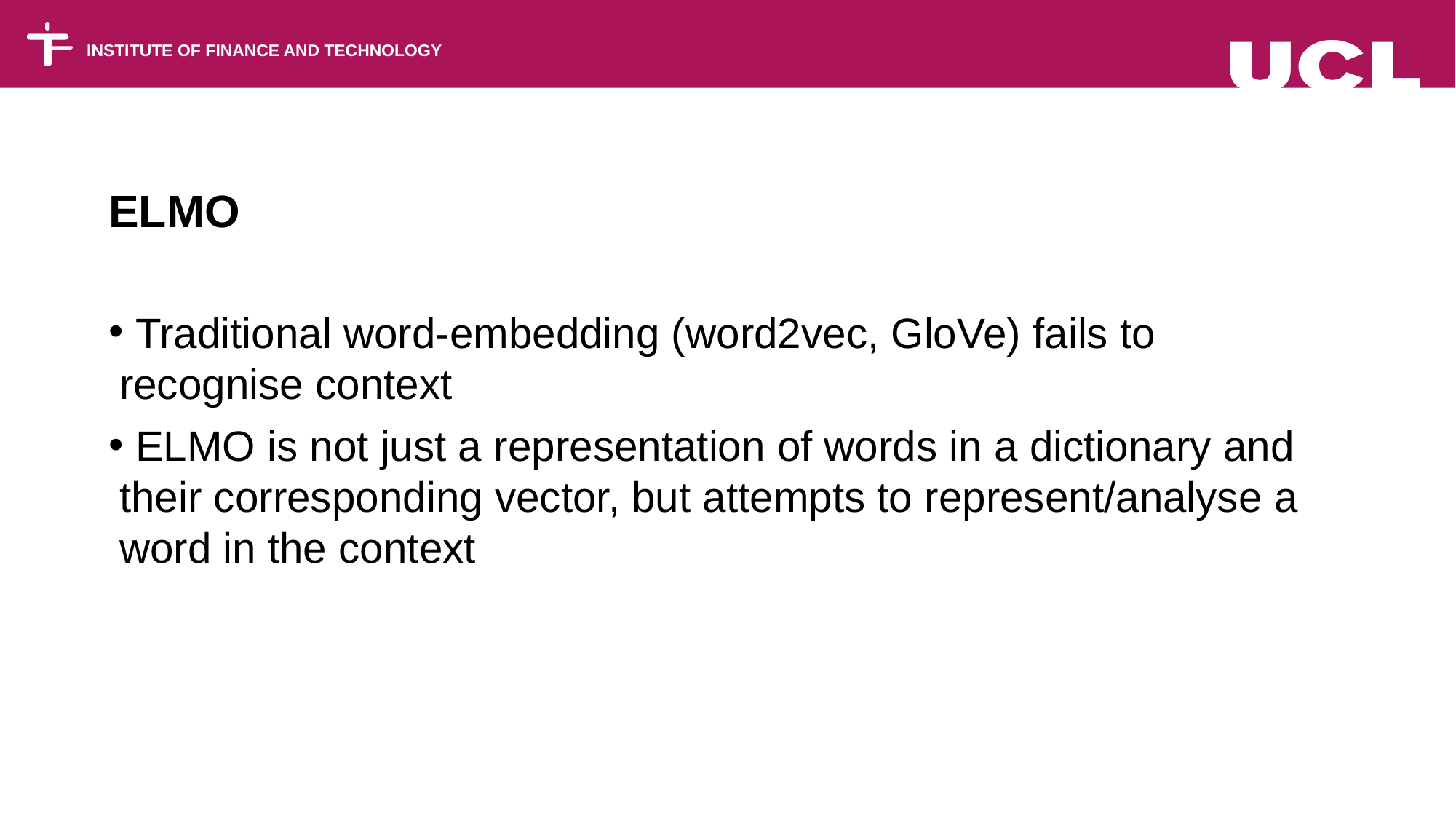

#
ELMO

 Traditional word-embedding (word2vec, GloVe) fails to recognise context
 ELMO is not just a representation of words in a dictionary and their corresponding vector, but attempts to represent/analyse a word in the context